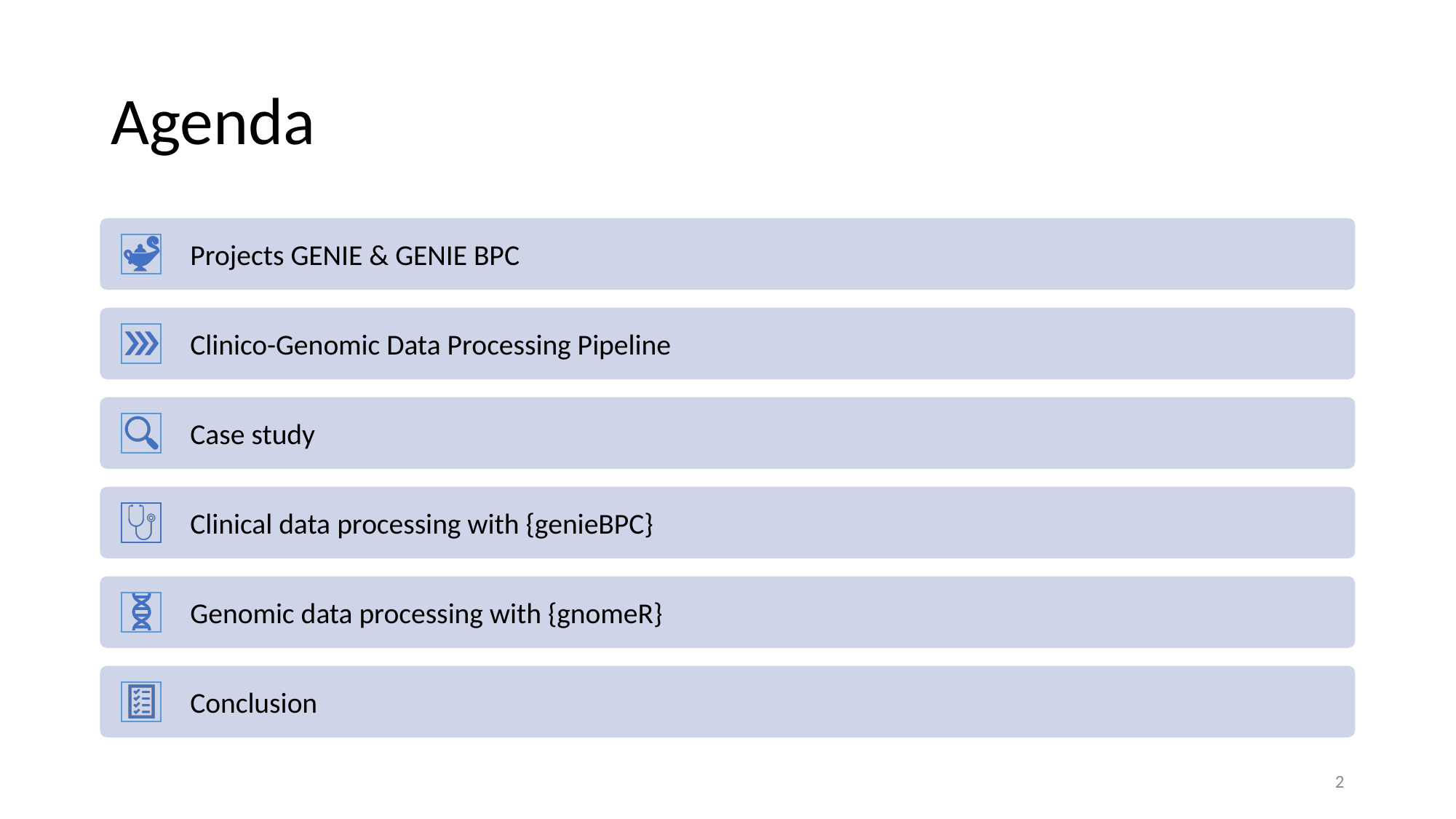

# Agenda
Projects GENIE & GENIE BPC
Clinico-Genomic Data Processing Pipeline
Case study
Clinical data processing with {genieBPC}
Genomic data processing with {gnomeR}
Conclusion
2